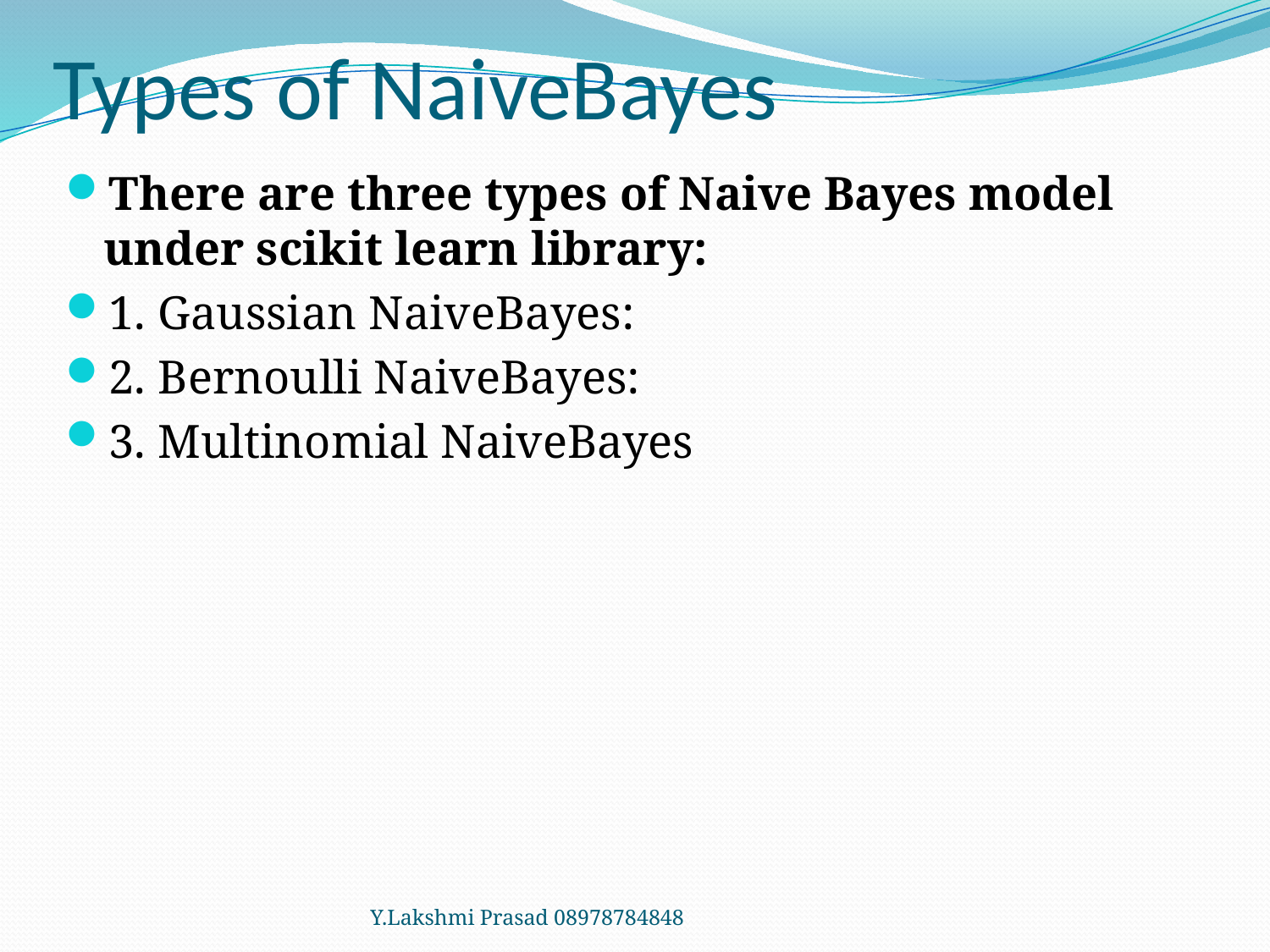

# Types of NaiveBayes
There are three types of Naive Bayes model under scikit learn library:
1. Gaussian NaiveBayes:
2. Bernoulli NaiveBayes:
3. Multinomial NaiveBayes
Y.Lakshmi Prasad 08978784848